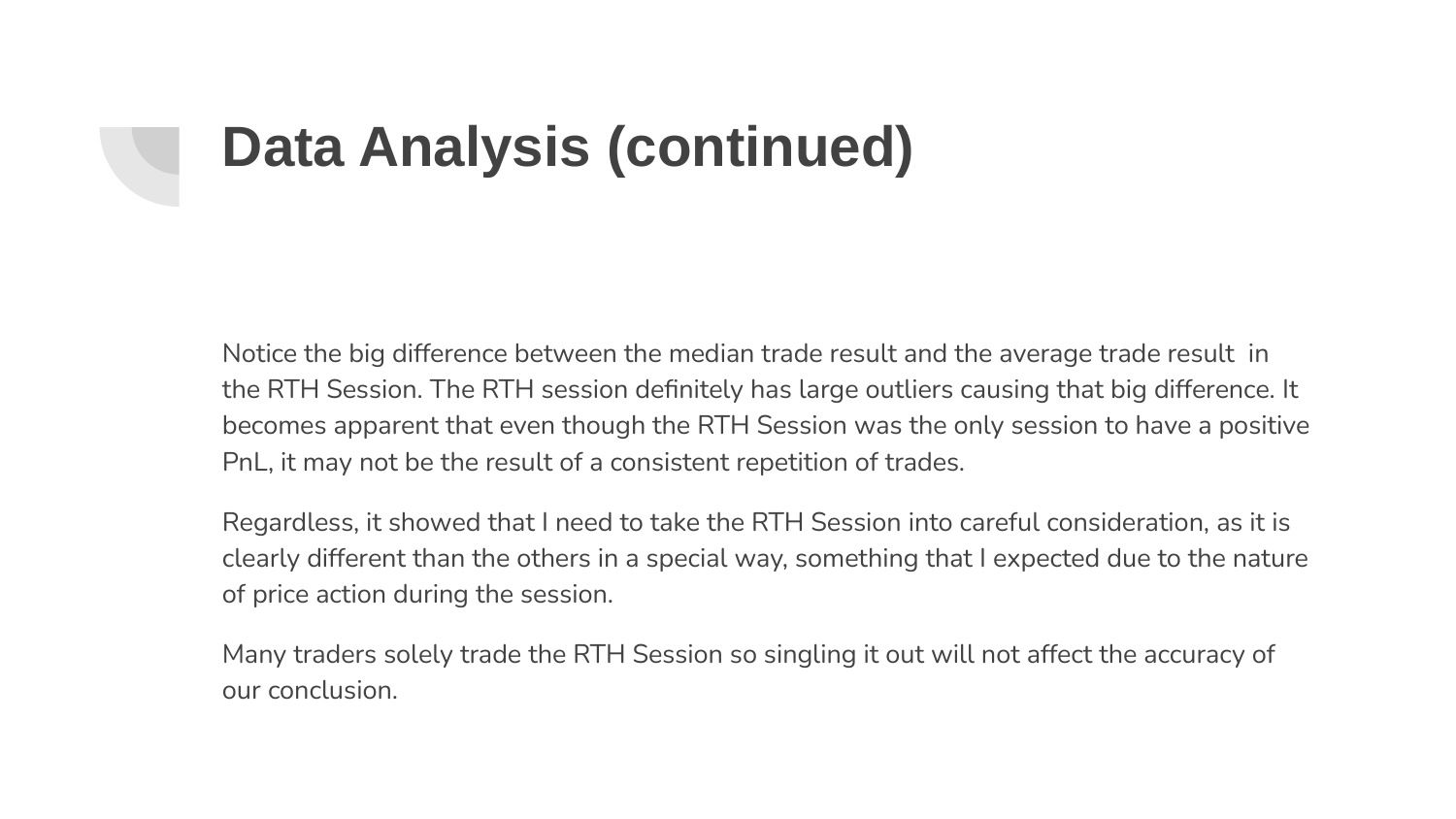

# Data Analysis (continued)
Notice the big difference between the median trade result and the average trade result  in the RTH Session. The RTH session definitely has large outliers causing that big difference. It becomes apparent that even though the RTH Session was the only session to have a positive PnL, it may not be the result of a consistent repetition of trades.
Regardless, it showed that I need to take the RTH Session into careful consideration, as it is clearly different than the others in a special way, something that I expected due to the nature of price action during the session.
Many traders solely trade the RTH Session so singling it out will not affect the accuracy of our conclusion.